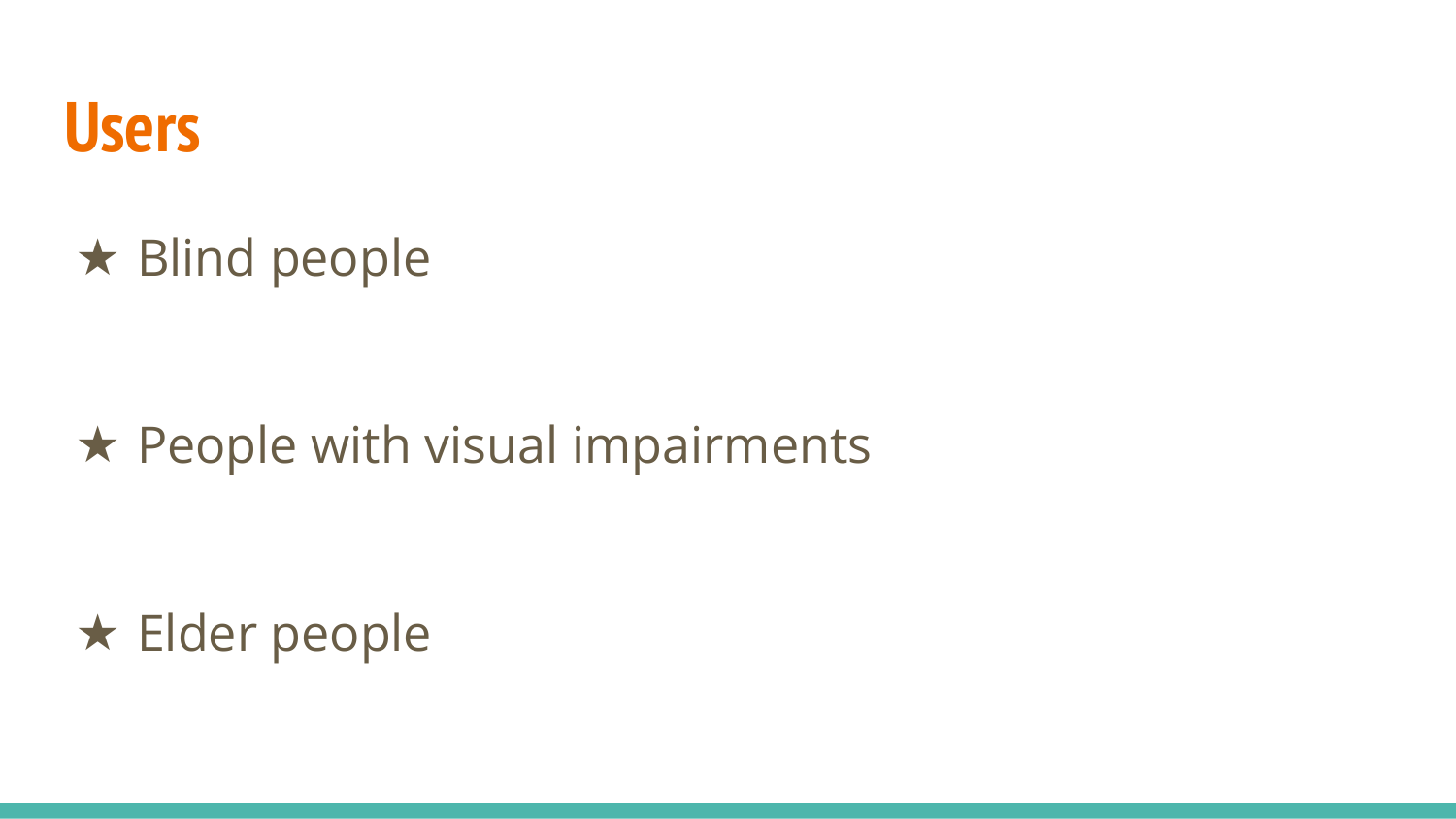

# Users
Blind people

People with visual impairments

Elder people